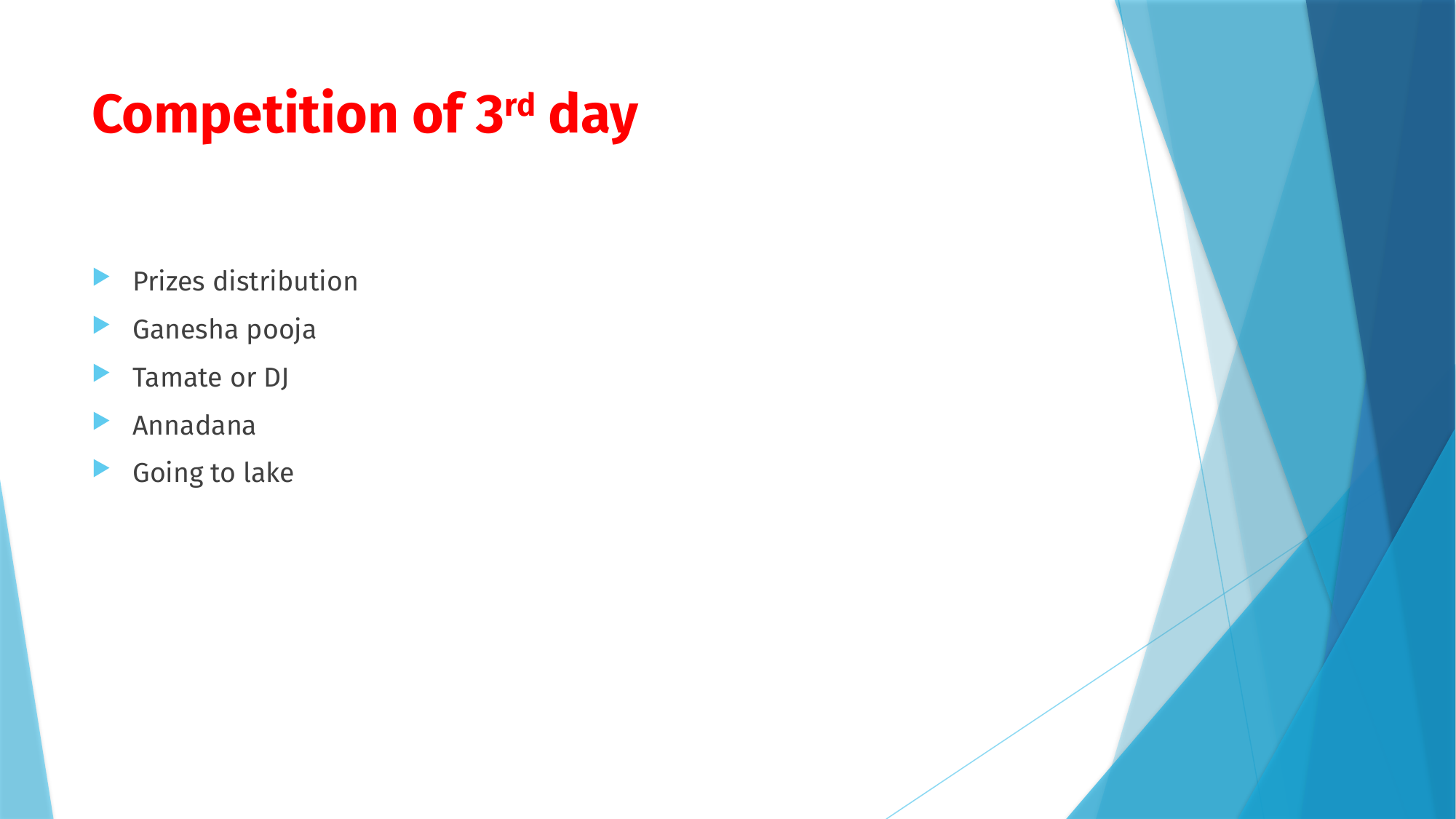

# Competition of 3rd day
Prizes distribution
Ganesha pooja
Tamate or DJ
Annadana
Going to lake